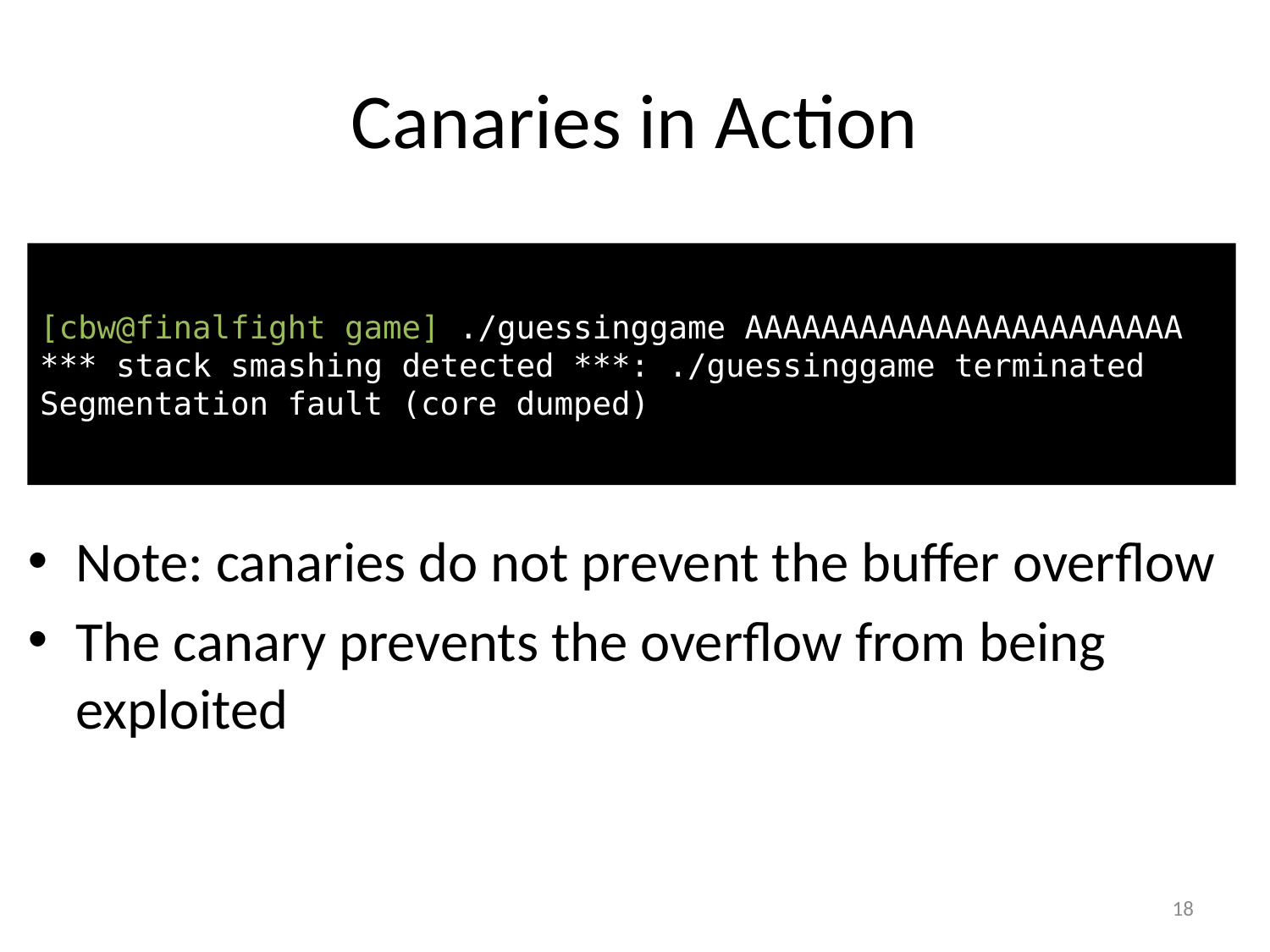

# Canaries in Action
[cbw@finalfight game] ./guessinggame AAAAAAAAAAAAAAAAAAAAAAA
*** stack smashing detected ***: ./guessinggame terminated
Segmentation fault (core dumped)
Note: canaries do not prevent the buffer overflow
The canary prevents the overflow from being exploited
18